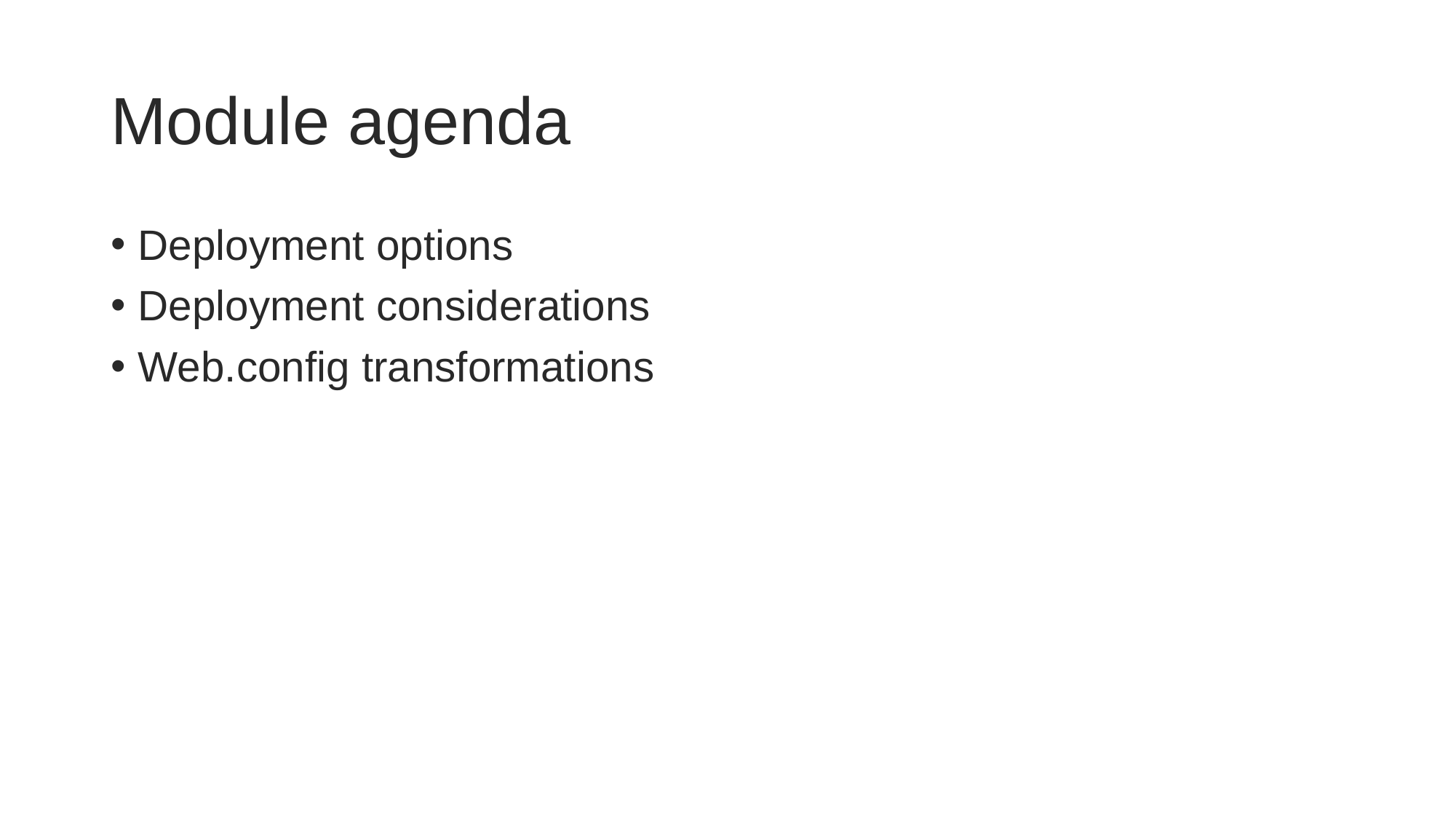

# Module agenda
Deployment options
Deployment considerations
Web.config transformations